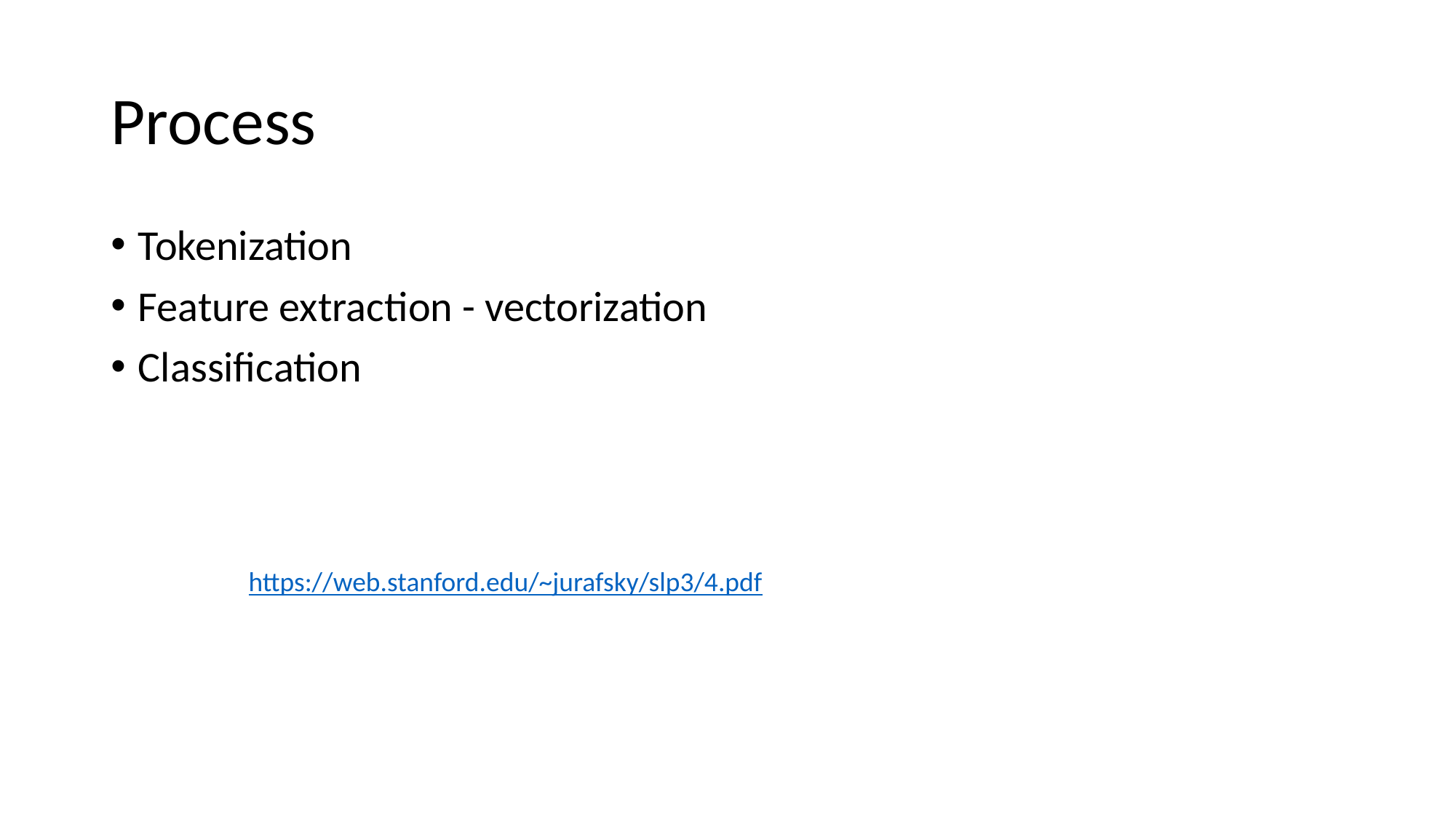

# Process
Tokenization
Feature extraction - vectorization
Classification

https://web.stanford.edu/~jurafsky/slp3/4.pdf